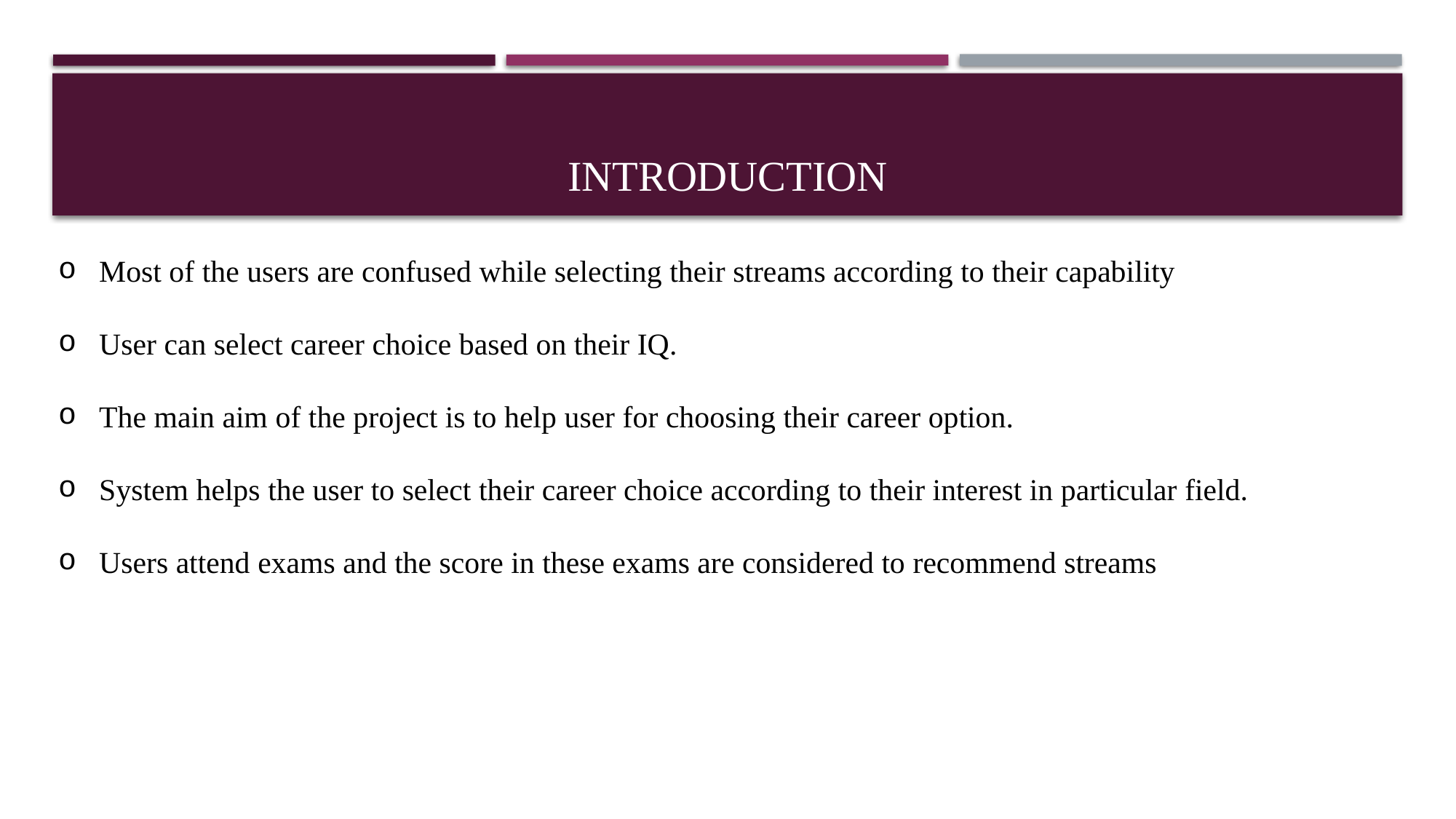

# INTRODUCTION
Most of the users are confused while selecting their streams according to their capability

User can select career choice based on their IQ.

The main aim of the project is to help user for choosing their career option.

System helps the user to select their career choice according to their interest in particular field.

Users attend exams and the score in these exams are considered to recommend streams